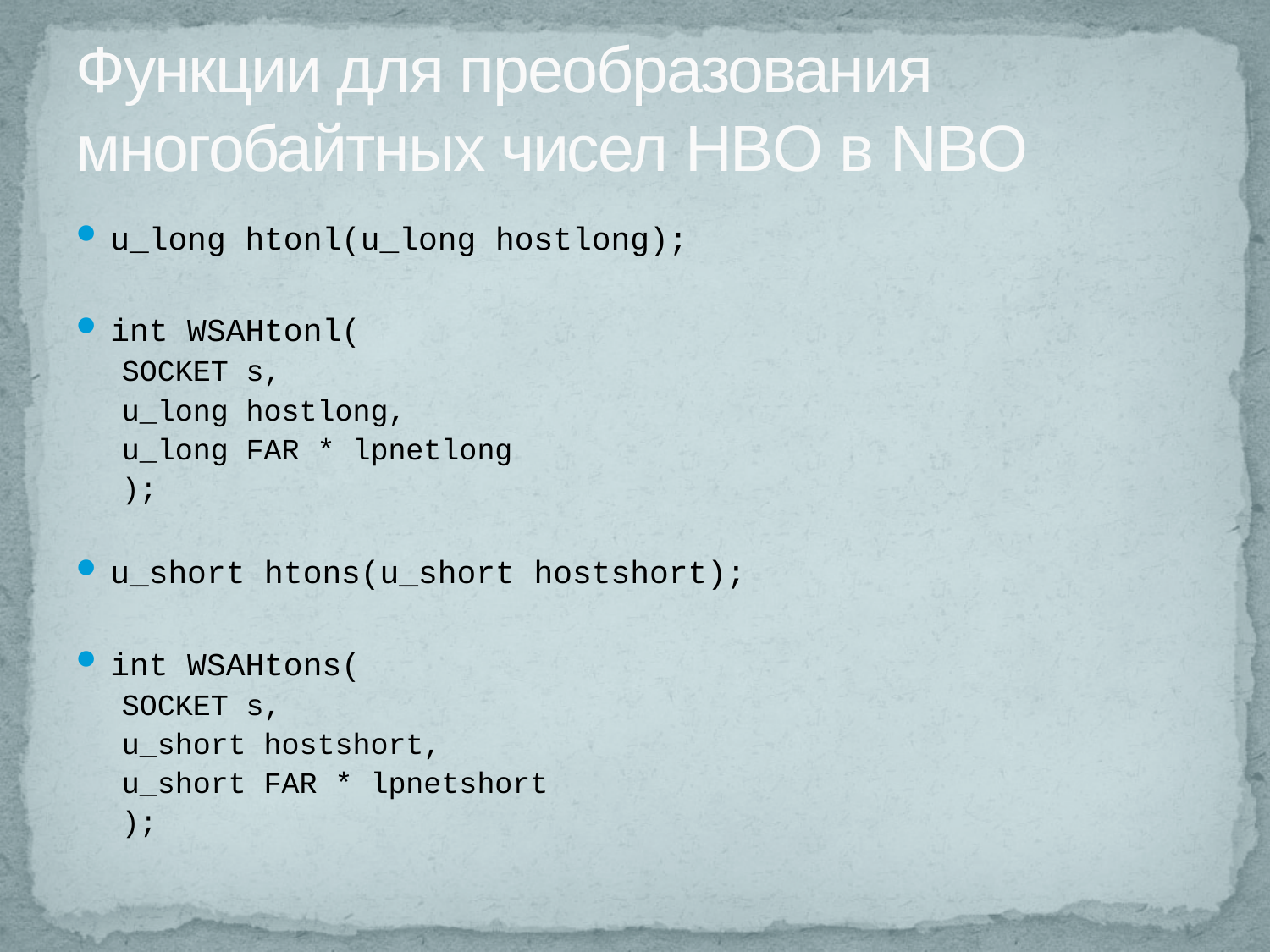

# Функции для преобразования многобайтных чисел HBO в NBO
u_long htonl(u_long hostlong);

int WSAHtonl(
SOCKET s,
u_long hostlong,
u_long FAR * lpnetlong
);

u_short htons(u_short hostshort);

int WSAHtons(
SOCKET s,
u_short hostshort,
u_short FAR * lpnetshort
);